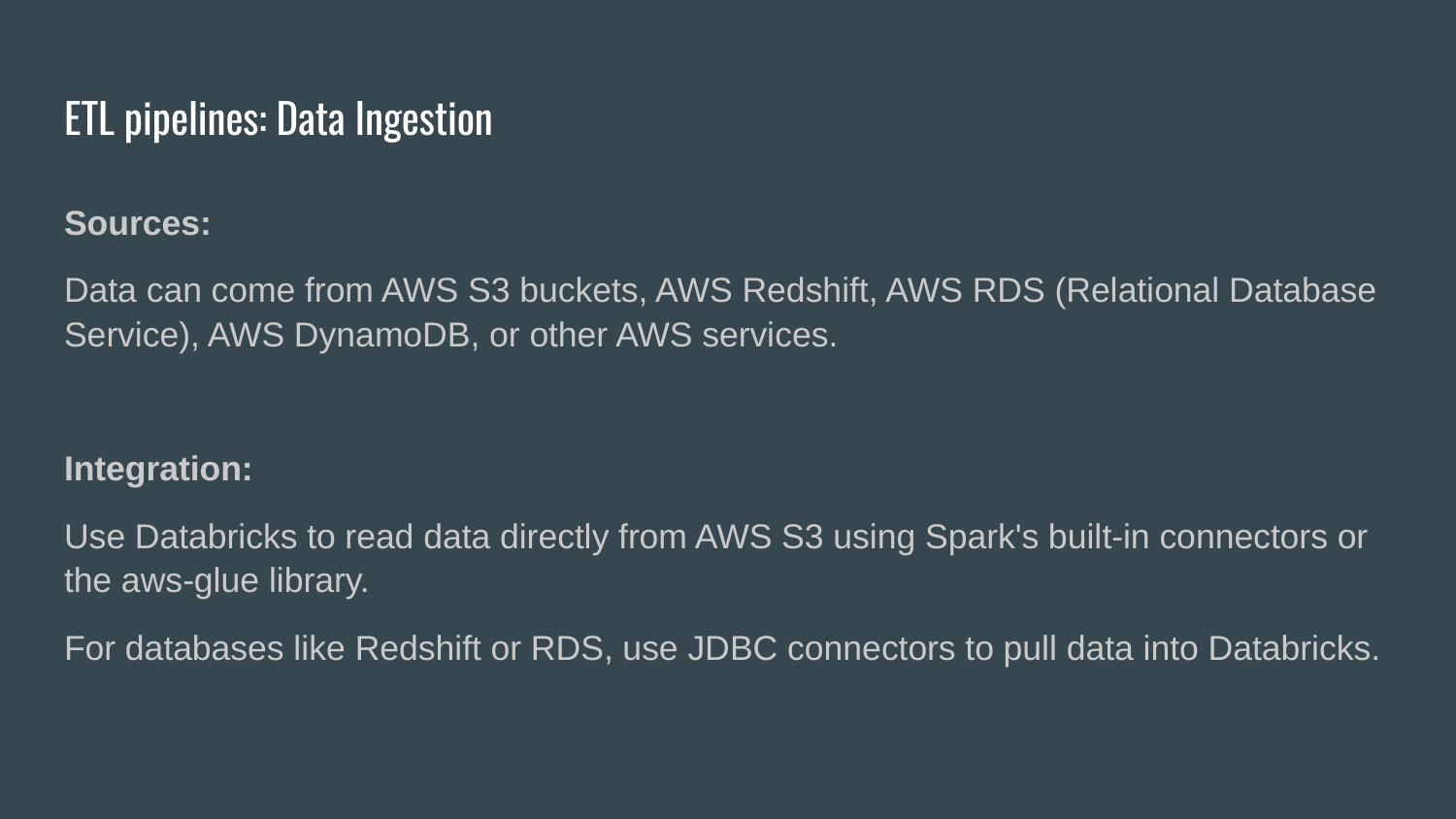

# ETL pipelines: Data Ingestion
Sources:
Data can come from AWS S3 buckets, AWS Redshift, AWS RDS (Relational Database Service), AWS DynamoDB, or other AWS services.

Integration:
Use Databricks to read data directly from AWS S3 using Spark's built-in connectors or the aws-glue library.
For databases like Redshift or RDS, use JDBC connectors to pull data into Databricks.